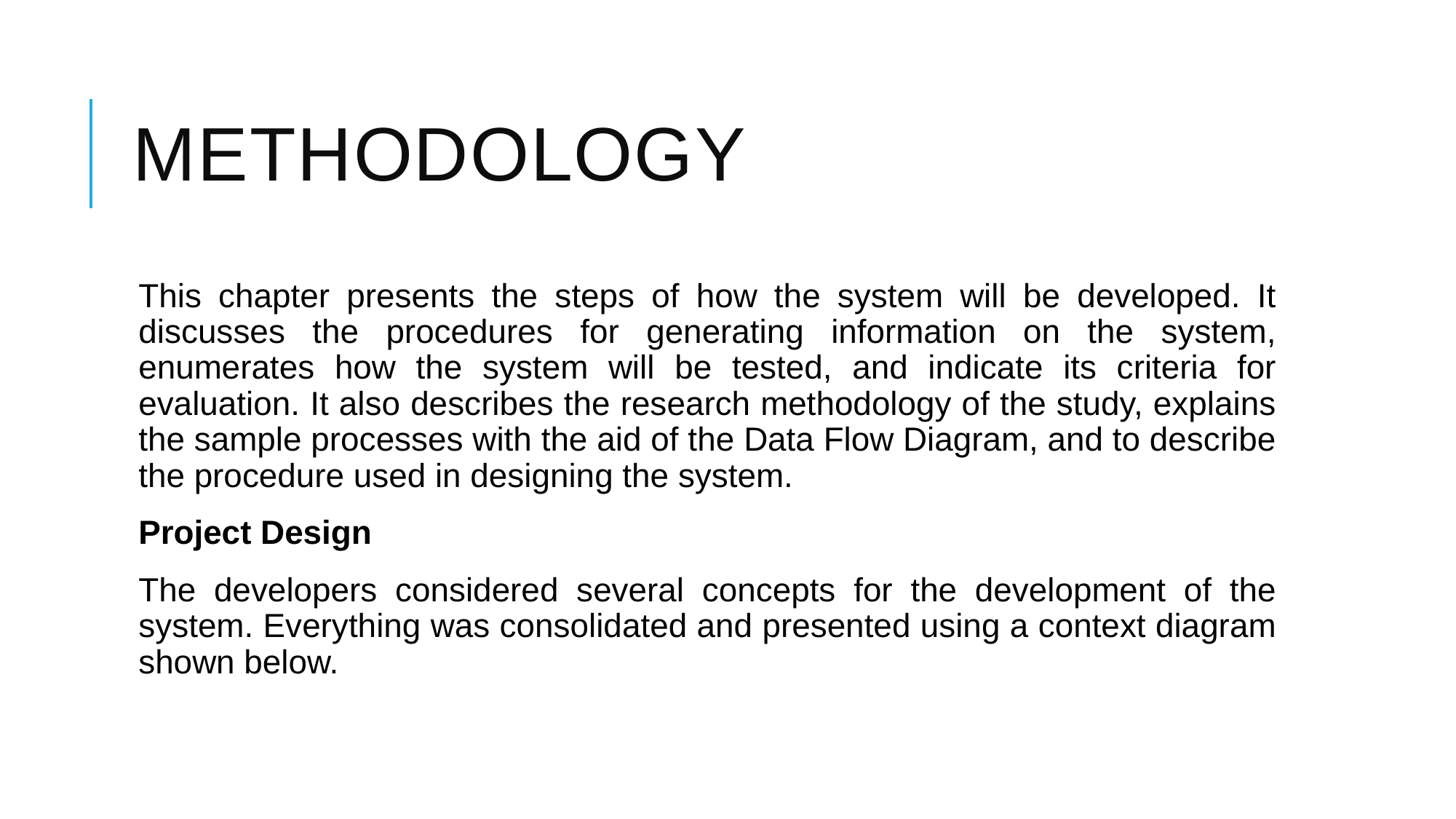

# methodology
This chapter presents the steps of how the system will be developed. It discusses the procedures for generating information on the system, enumerates how the system will be tested, and indicate its criteria for evaluation. It also describes the research methodology of the study, explains the sample processes with the aid of the Data Flow Diagram, and to describe the procedure used in designing the system.
Project Design
The developers considered several concepts for the development of the system. Everything was consolidated and presented using a context diagram shown below.